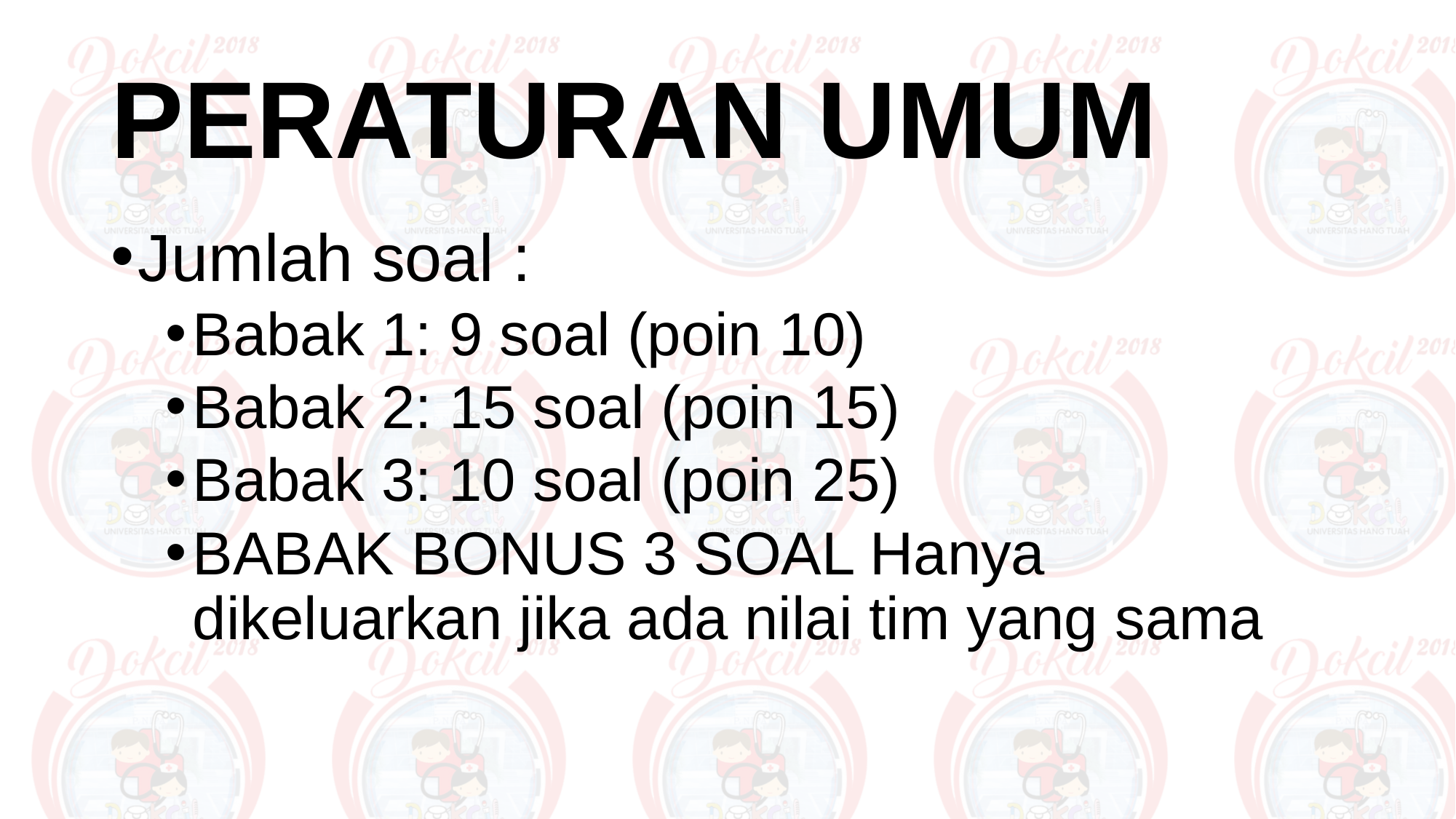

# PERATURAN UMUM
Jumlah soal :
Babak 1: 9 soal (poin 10)
Babak 2: 15 soal (poin 15)
Babak 3: 10 soal (poin 25)
BABAK BONUS 3 SOAL Hanya dikeluarkan jika ada nilai tim yang sama